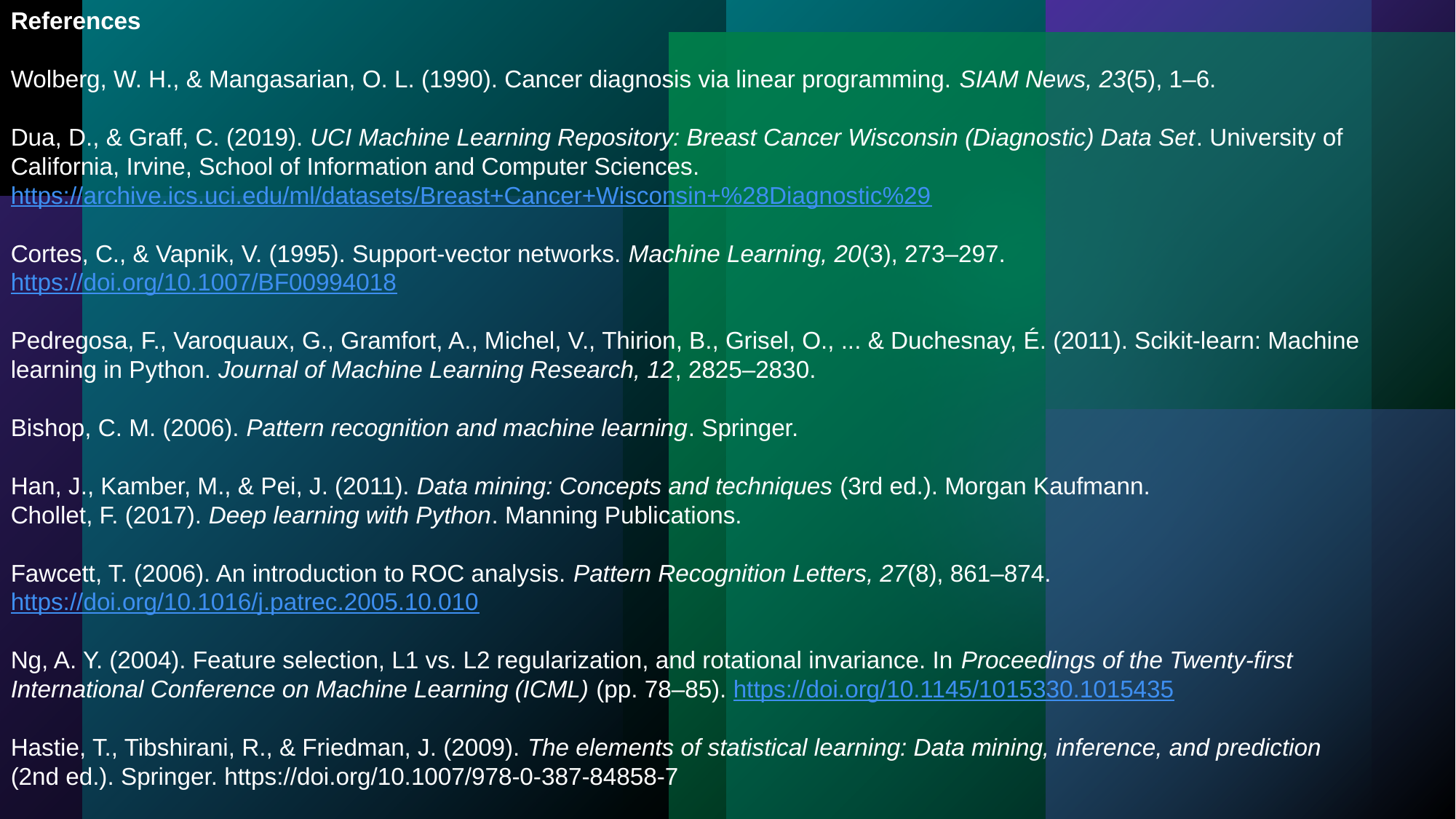

References

Wolberg, W. H., & Mangasarian, O. L. (1990). Cancer diagnosis via linear programming. SIAM News, 23(5), 1–6.

Dua, D., & Graff, C. (2019). UCI Machine Learning Repository: Breast Cancer Wisconsin (Diagnostic) Data Set. University of California, Irvine, School of Information and Computer Sciences. https://archive.ics.uci.edu/ml/datasets/Breast+Cancer+Wisconsin+%28Diagnostic%29

Cortes, C., & Vapnik, V. (1995). Support-vector networks. Machine Learning, 20(3), 273–297. https://doi.org/10.1007/BF00994018

Pedregosa, F., Varoquaux, G., Gramfort, A., Michel, V., Thirion, B., Grisel, O., ... & Duchesnay, É. (2011). Scikit-learn: Machine learning in Python. Journal of Machine Learning Research, 12, 2825–2830.

Bishop, C. M. (2006). Pattern recognition and machine learning. Springer.

Han, J., Kamber, M., & Pei, J. (2011). Data mining: Concepts and techniques (3rd ed.). Morgan Kaufmann.
Chollet, F. (2017). Deep learning with Python. Manning Publications.

Fawcett, T. (2006). An introduction to ROC analysis. Pattern Recognition Letters, 27(8), 861–874. https://doi.org/10.1016/j.patrec.2005.10.010

Ng, A. Y. (2004). Feature selection, L1 vs. L2 regularization, and rotational invariance. In Proceedings of the Twenty-first International Conference on Machine Learning (ICML) (pp. 78–85). https://doi.org/10.1145/1015330.1015435

Hastie, T., Tibshirani, R., & Friedman, J. (2009). The elements of statistical learning: Data mining, inference, and prediction (2nd ed.). Springer. https://doi.org/10.1007/978-0-387-84858-7